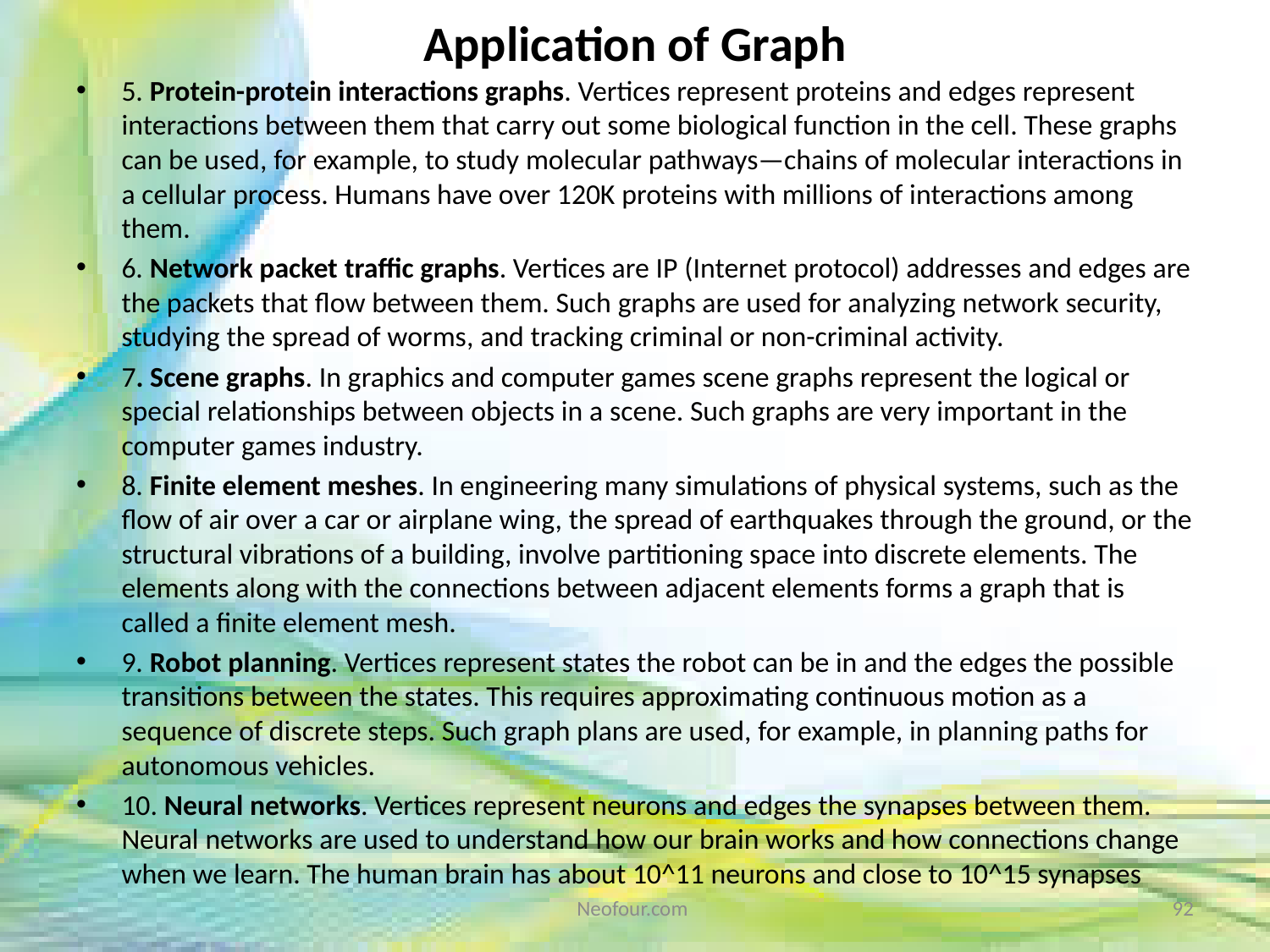

# Application of Graph
5. Protein-protein interactions graphs. Vertices represent proteins and edges represent interactions between them that carry out some biological function in the cell. These graphs can be used, for example, to study molecular pathways—chains of molecular interactions in a cellular process. Humans have over 120K proteins with millions of interactions among them.
6. Network packet traffic graphs. Vertices are IP (Internet protocol) addresses and edges are the packets that flow between them. Such graphs are used for analyzing network security, studying the spread of worms, and tracking criminal or non-criminal activity.
7. Scene graphs. In graphics and computer games scene graphs represent the logical or special relationships between objects in a scene. Such graphs are very important in the computer games industry.
8. Finite element meshes. In engineering many simulations of physical systems, such as the flow of air over a car or airplane wing, the spread of earthquakes through the ground, or the structural vibrations of a building, involve partitioning space into discrete elements. The elements along with the connections between adjacent elements forms a graph that is called a finite element mesh.
9. Robot planning. Vertices represent states the robot can be in and the edges the possible transitions between the states. This requires approximating continuous motion as a sequence of discrete steps. Such graph plans are used, for example, in planning paths for autonomous vehicles.
10. Neural networks. Vertices represent neurons and edges the synapses between them. Neural networks are used to understand how our brain works and how connections change when we learn. The human brain has about 10^11 neurons and close to 10^15 synapses

Neofour.com
92